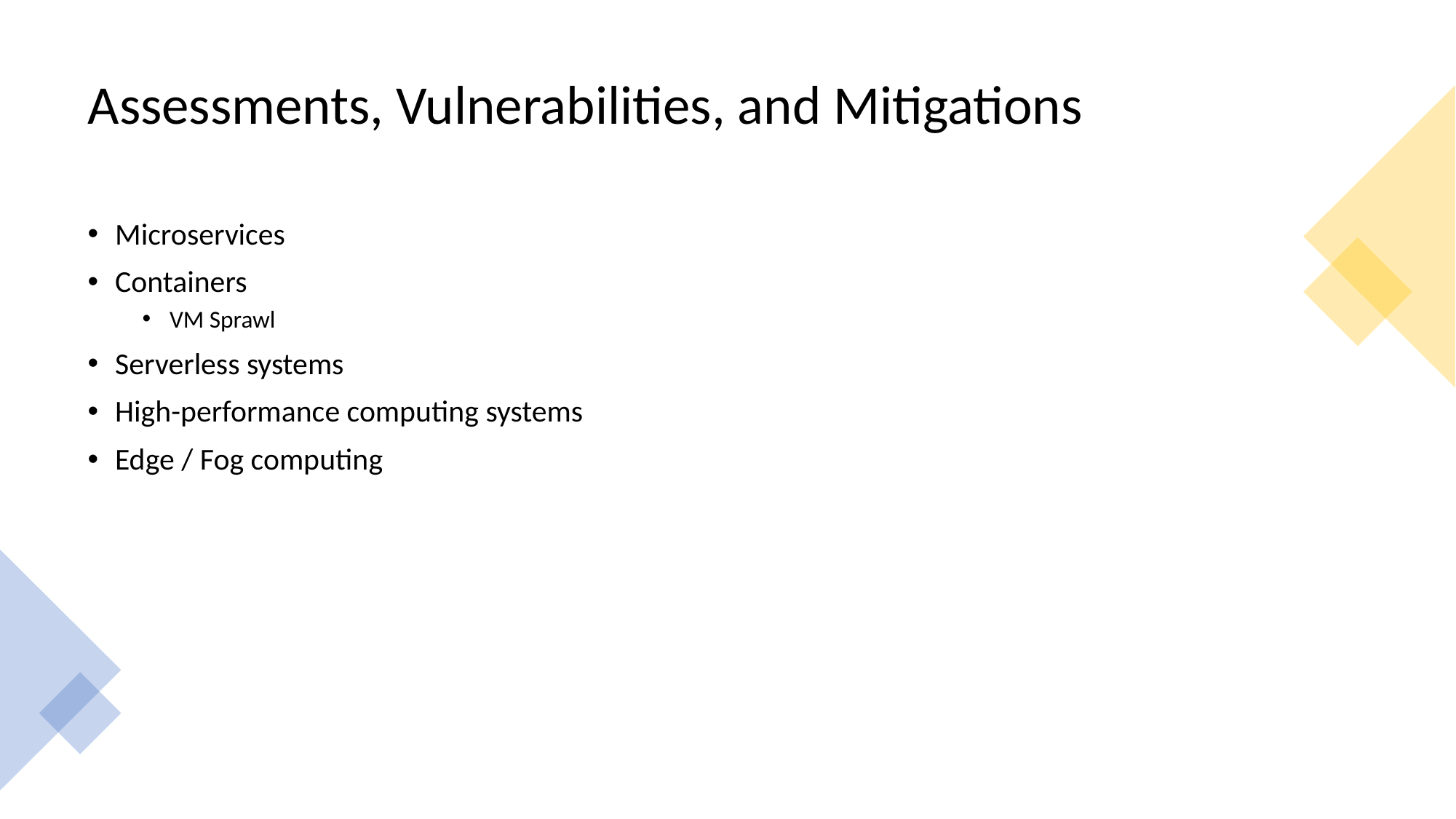

# Assessments, Vulnerabilities, and Mitigations

Microservices
Containers
VM Sprawl
Serverless systems
High-performance computing systems
Edge / Fog computing